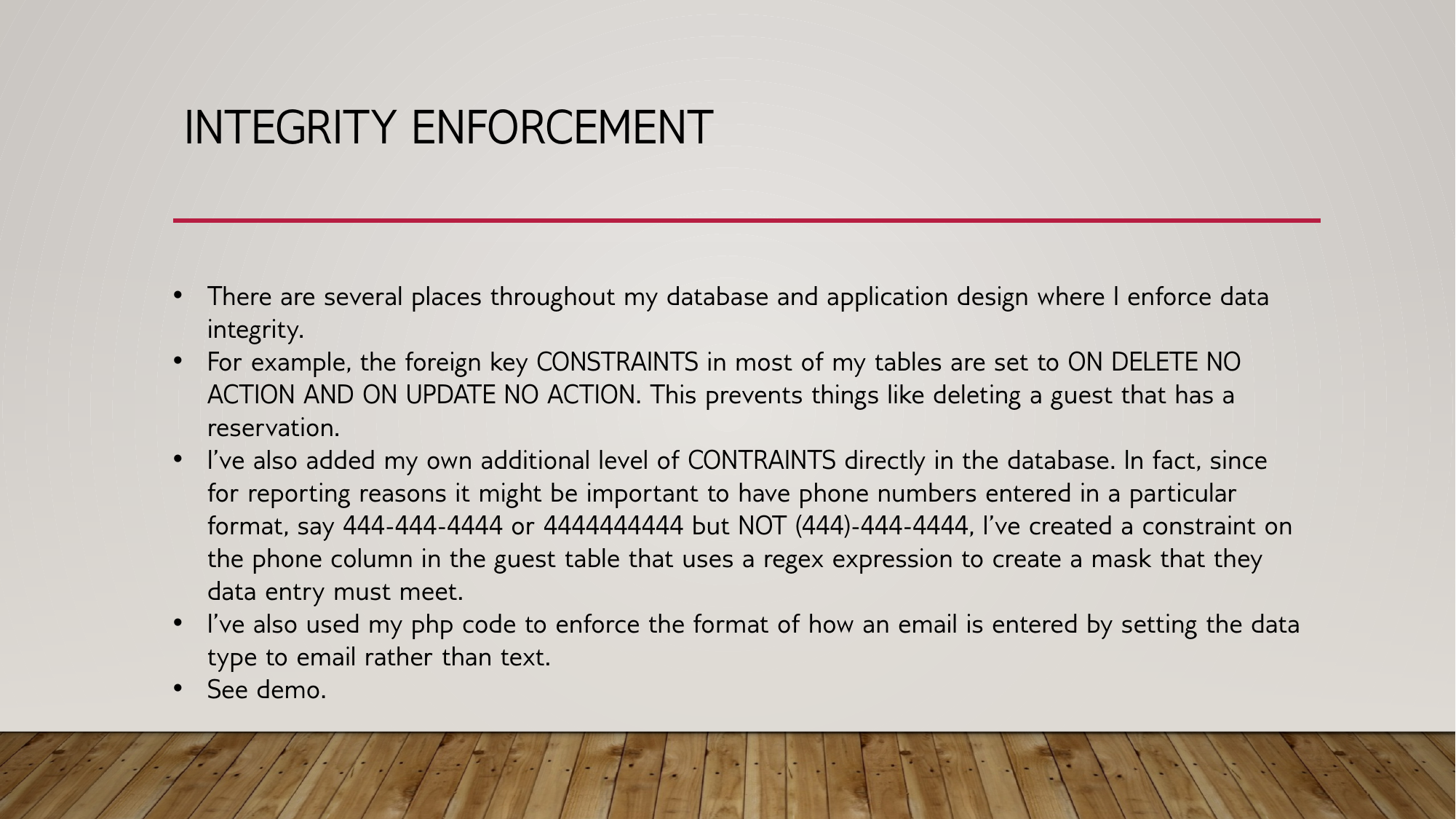

# Integrity Enforcement
There are several places throughout my database and application design where I enforce data integrity.
For example, the foreign key CONSTRAINTS in most of my tables are set to ON DELETE NO ACTION AND ON UPDATE NO ACTION. This prevents things like deleting a guest that has a reservation.
I’ve also added my own additional level of CONTRAINTS directly in the database. In fact, since for reporting reasons it might be important to have phone numbers entered in a particular format, say 444-444-4444 or 4444444444 but NOT (444)-444-4444, I’ve created a constraint on the phone column in the guest table that uses a regex expression to create a mask that they data entry must meet.
I’ve also used my php code to enforce the format of how an email is entered by setting the data type to email rather than text.
See demo.